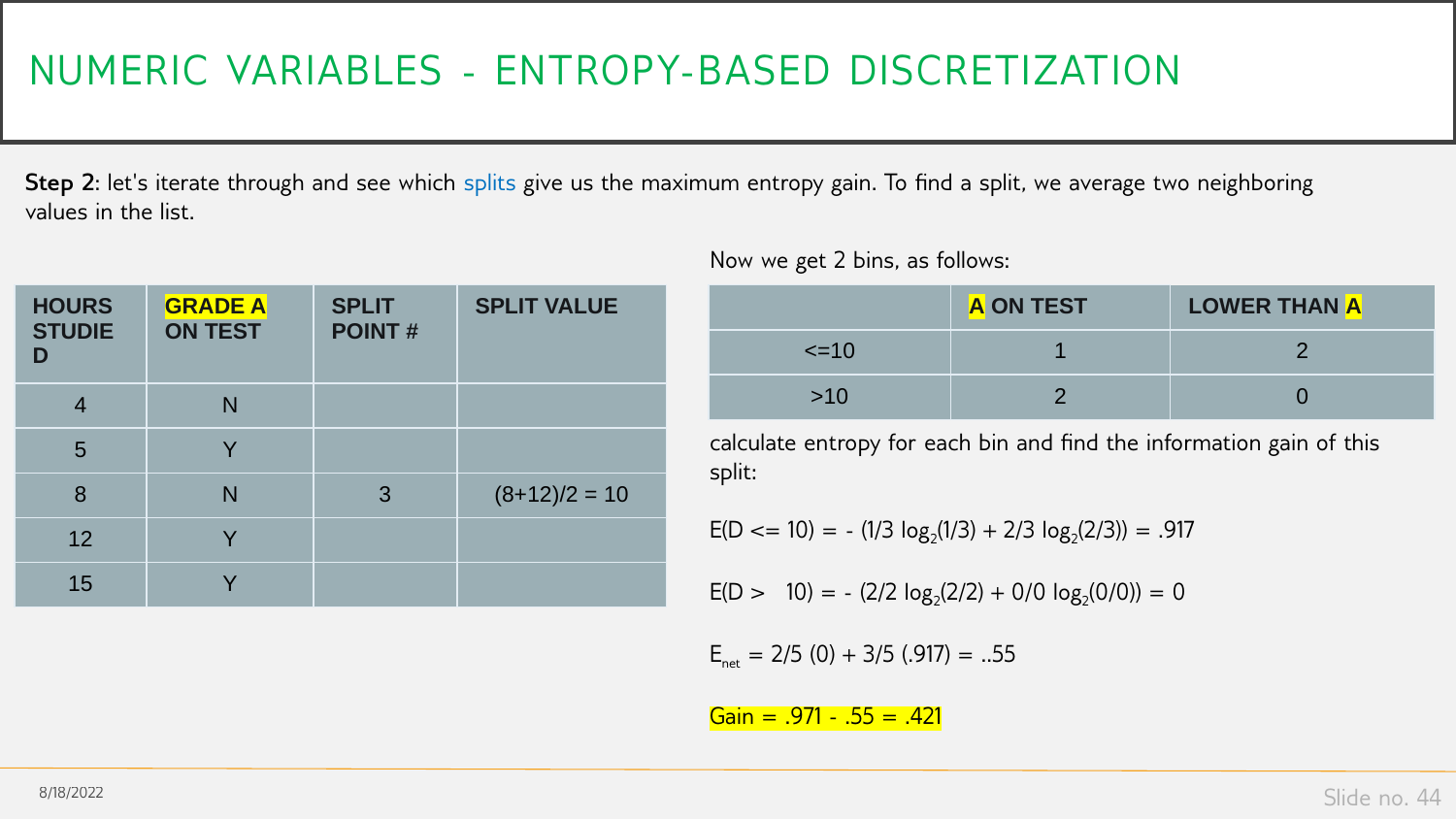

# Numeric variables - Entropy-Based Discretization
Step 2: let's iterate through and see which splits give us the maximum entropy gain. To find a split, we average two neighboring values in the list.

Now we get 2 bins, as follows:
| HOURS STUDIED | Grade A ON TEST | Split point # | Split value |
| --- | --- | --- | --- |
| 4 | N |  |  |
| 5 | Y |  |  |
| 8 | N | 3 | (8+12)/2 = 10 |
| 12 | Y |  |  |
| 15 | Y |  |  |
|  | A ON TEST | LOWER THAN A |
| --- | --- | --- |
| <=10 | 1 | 2 |
| >10 | 2 | 0 |
calculate entropy for each bin and find the information gain of this split:

E(D <= 10) = - (1/3 log2(1/3) + 2/3 log2(2/3)) = .917

E(D >   10) = - (2/2 log2(2/2) + 0/0 log2(0/0)) = 0

Enet = 2/5 (0) + 3/5 (.917) = ..55

Gain = .971 - .55 = .421

8/18/2022
Slide no. 44